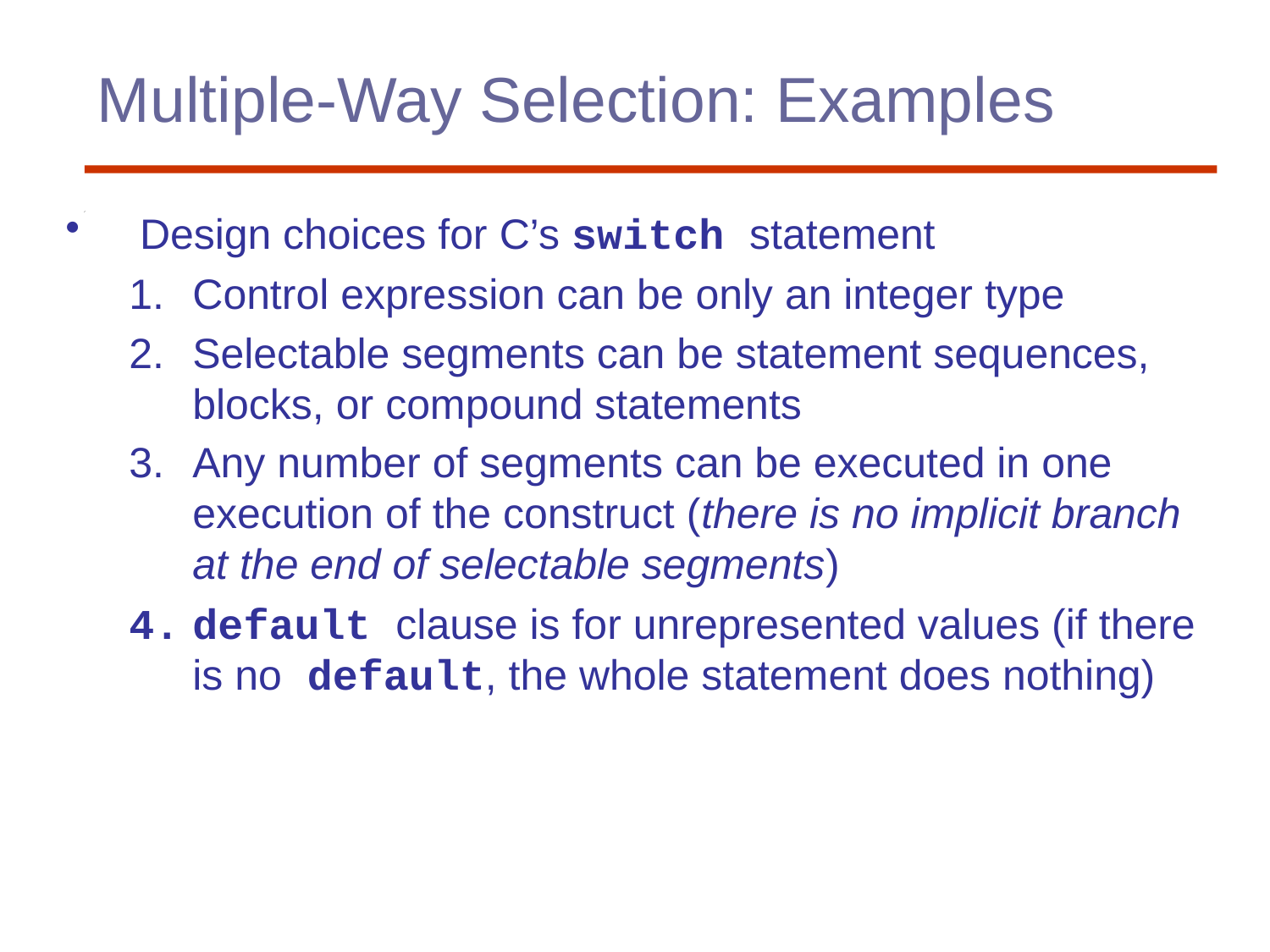

# Multiple-Way Selection: Examples
Design choices for C’s switch statement
Control expression can be only an integer type
Selectable segments can be statement sequences, blocks, or compound statements
Any number of segments can be executed in one execution of the construct (there is no implicit branch at the end of selectable segments)
default clause is for unrepresented values (if there is no default, the whole statement does nothing)